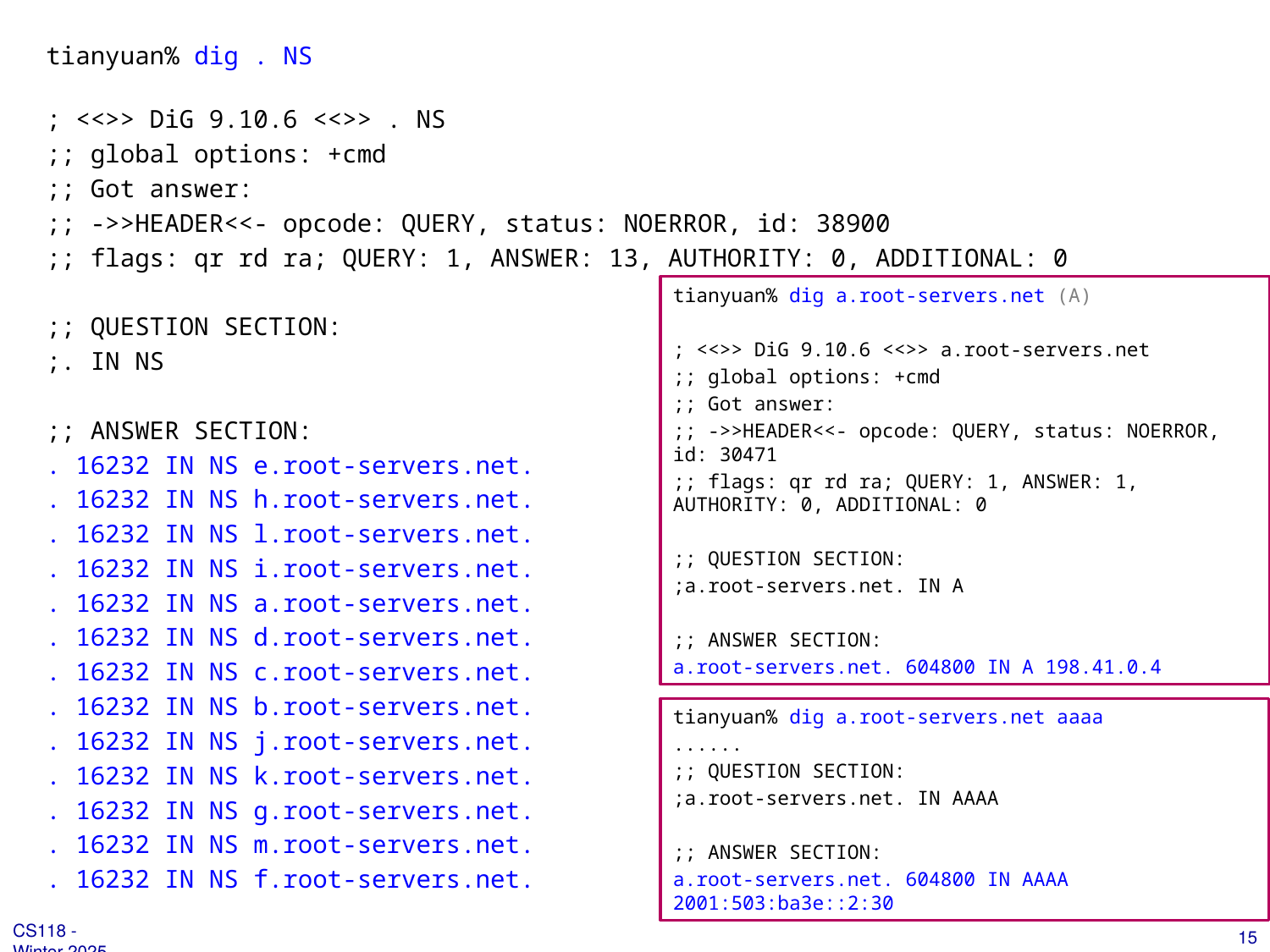

tianyuan% dig . NS
; <<>> DiG 9.10.6 <<>> . NS
;; global options: +cmd
;; Got answer:
;; ->>HEADER<<- opcode: QUERY, status: NOERROR, id: 38900
;; flags: qr rd ra; QUERY: 1, ANSWER: 13, AUTHORITY: 0, ADDITIONAL: 0

;; QUESTION SECTION:
;. IN NS

;; ANSWER SECTION:
. 16232 IN NS e.root-servers.net.
. 16232 IN NS h.root-servers.net.
. 16232 IN NS l.root-servers.net.
. 16232 IN NS i.root-servers.net.
. 16232 IN NS a.root-servers.net.
. 16232 IN NS d.root-servers.net.
. 16232 IN NS c.root-servers.net.
. 16232 IN NS b.root-servers.net.
. 16232 IN NS j.root-servers.net.
. 16232 IN NS k.root-servers.net.
. 16232 IN NS g.root-servers.net.
. 16232 IN NS m.root-servers.net.
. 16232 IN NS f.root-servers.net.
tianyuan% dig a.root-servers.net (A)

; <<>> DiG 9.10.6 <<>> a.root-servers.net
;; global options: +cmd
;; Got answer:
;; ->>HEADER<<- opcode: QUERY, status: NOERROR, id: 30471
;; flags: qr rd ra; QUERY: 1, ANSWER: 1, AUTHORITY: 0, ADDITIONAL: 0

;; QUESTION SECTION:
;a.root-servers.net. IN A

;; ANSWER SECTION:
a.root-servers.net. 604800 IN A 198.41.0.4
tianyuan% dig a.root-servers.net aaaa
......
;; QUESTION SECTION:
;a.root-servers.net. IN AAAA

;; ANSWER SECTION:
a.root-servers.net. 604800 IN AAAA 2001:503:ba3e::2:30
15
CS118 - Winter 2025